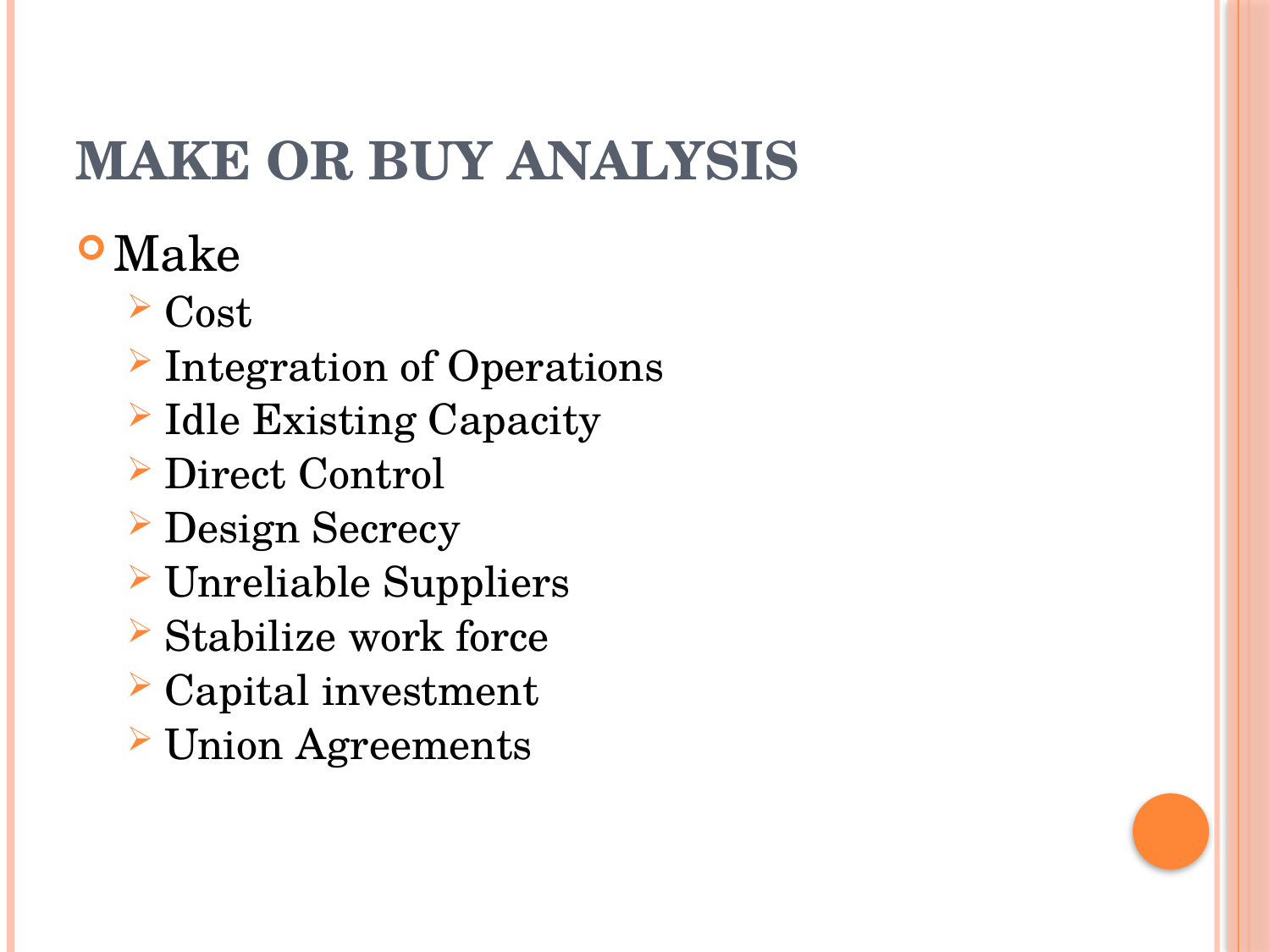

# Make or Buy Analysis
Make
Cost
Integration of Operations
Idle Existing Capacity
Direct Control
Design Secrecy
Unreliable Suppliers
Stabilize work force
Capital investment
Union Agreements